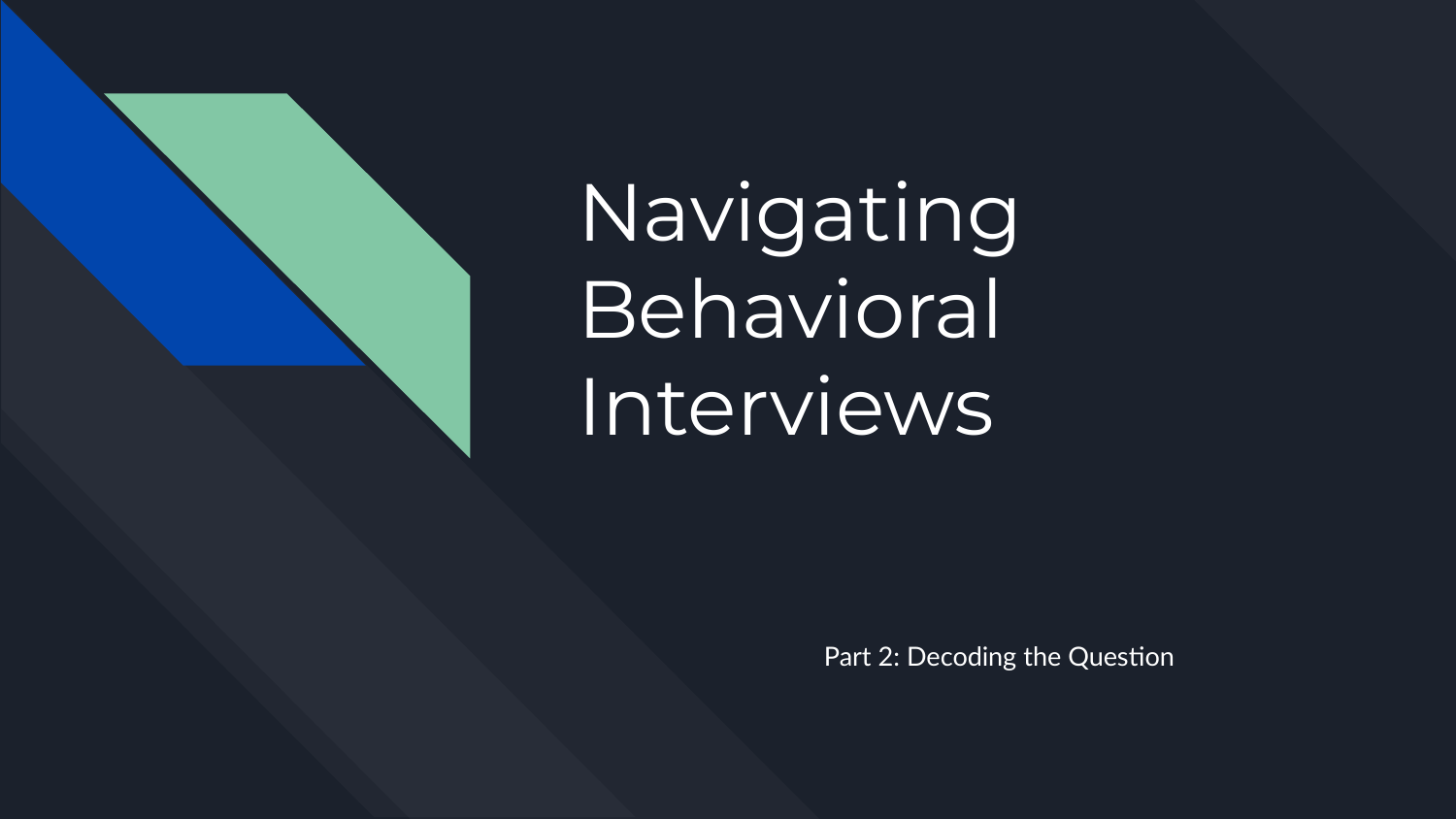

# Navigating Behavioral Interviews
Part 2: Decoding the Question